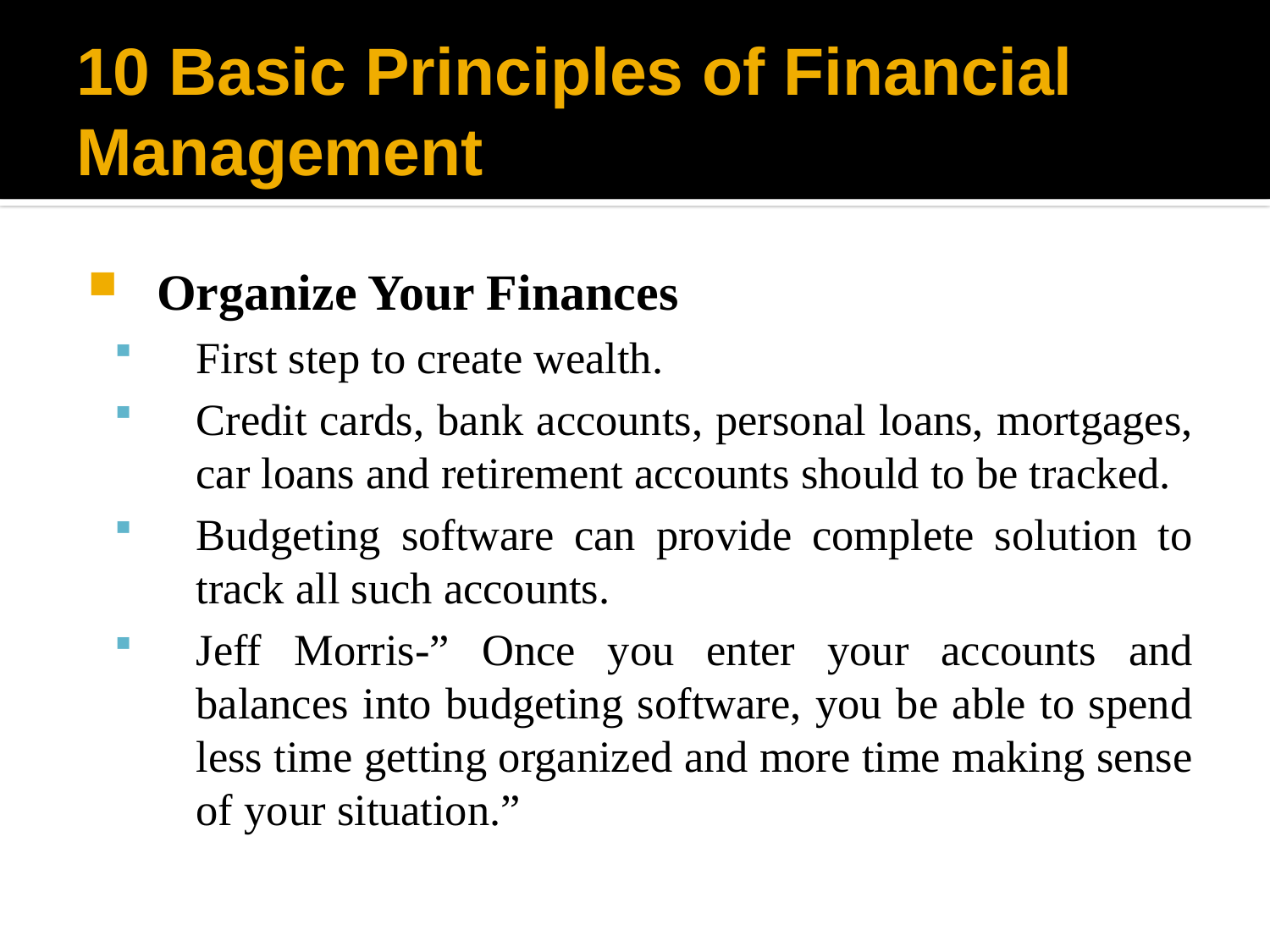

# 10 Basic Principles of Financial Management
Organize Your Finances
First step to create wealth.
Credit cards, bank accounts, personal loans, mortgages, car loans and retirement accounts should to be tracked.
Budgeting software can provide complete solution to track all such accounts.
Jeff Morris-” Once you enter your accounts and balances into budgeting software, you be able to spend less time getting organized and more time making sense of your situation.”